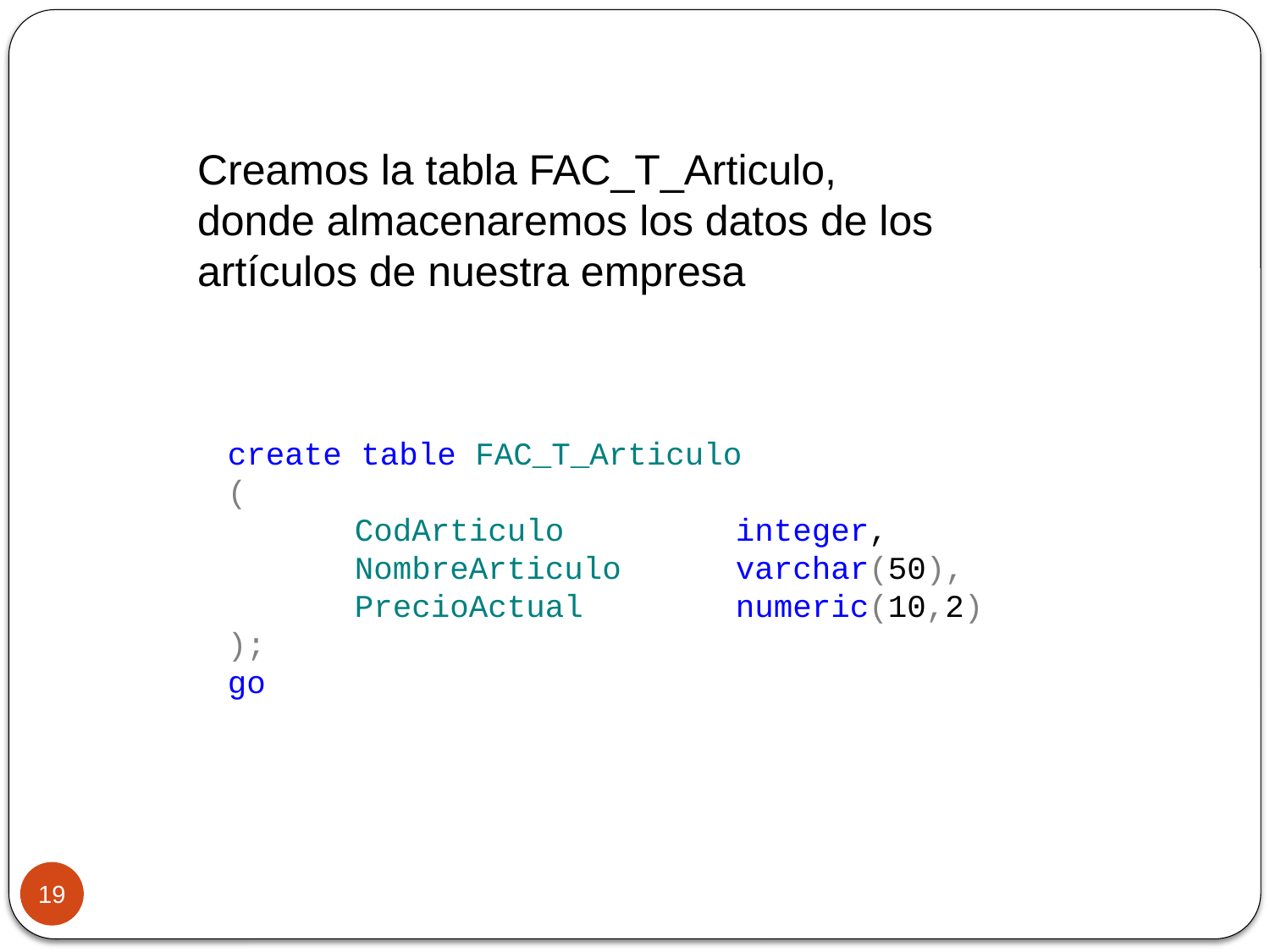

Creamos la tabla FAC_T_Articulo, donde almacenaremos los datos de los artículos de nuestra empresa
create table FAC_T_Articulo
(
	CodArticulo		integer,
	NombreArticulo	varchar(50),
	PrecioActual		numeric(10,2)
);
go
19